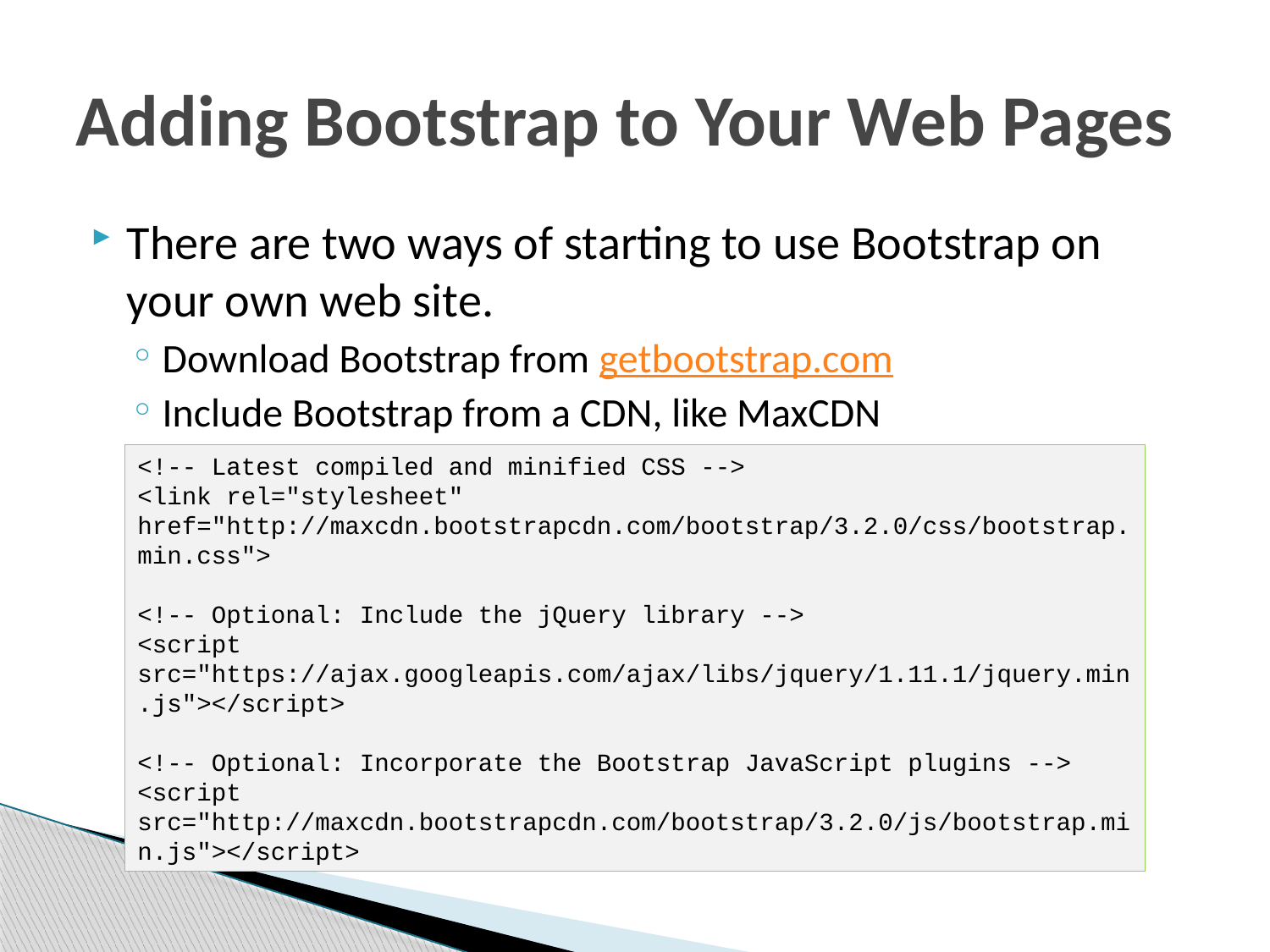

# Adding Bootstrap to Your Web Pages
There are two ways of starting to use Bootstrap on your own web site.
Download Bootstrap from getbootstrap.com
Include Bootstrap from a CDN, like MaxCDN
<!-- Latest compiled and minified CSS -->
<link rel="stylesheet" href="http://maxcdn.bootstrapcdn.com/bootstrap/3.2.0/css/bootstrap.min.css">

<!-- Optional: Include the jQuery library -->
<script src="https://ajax.googleapis.com/ajax/libs/jquery/1.11.1/jquery.min.js"></script>

<!-- Optional: Incorporate the Bootstrap JavaScript plugins -->
<script src="http://maxcdn.bootstrapcdn.com/bootstrap/3.2.0/js/bootstrap.min.js"></script>